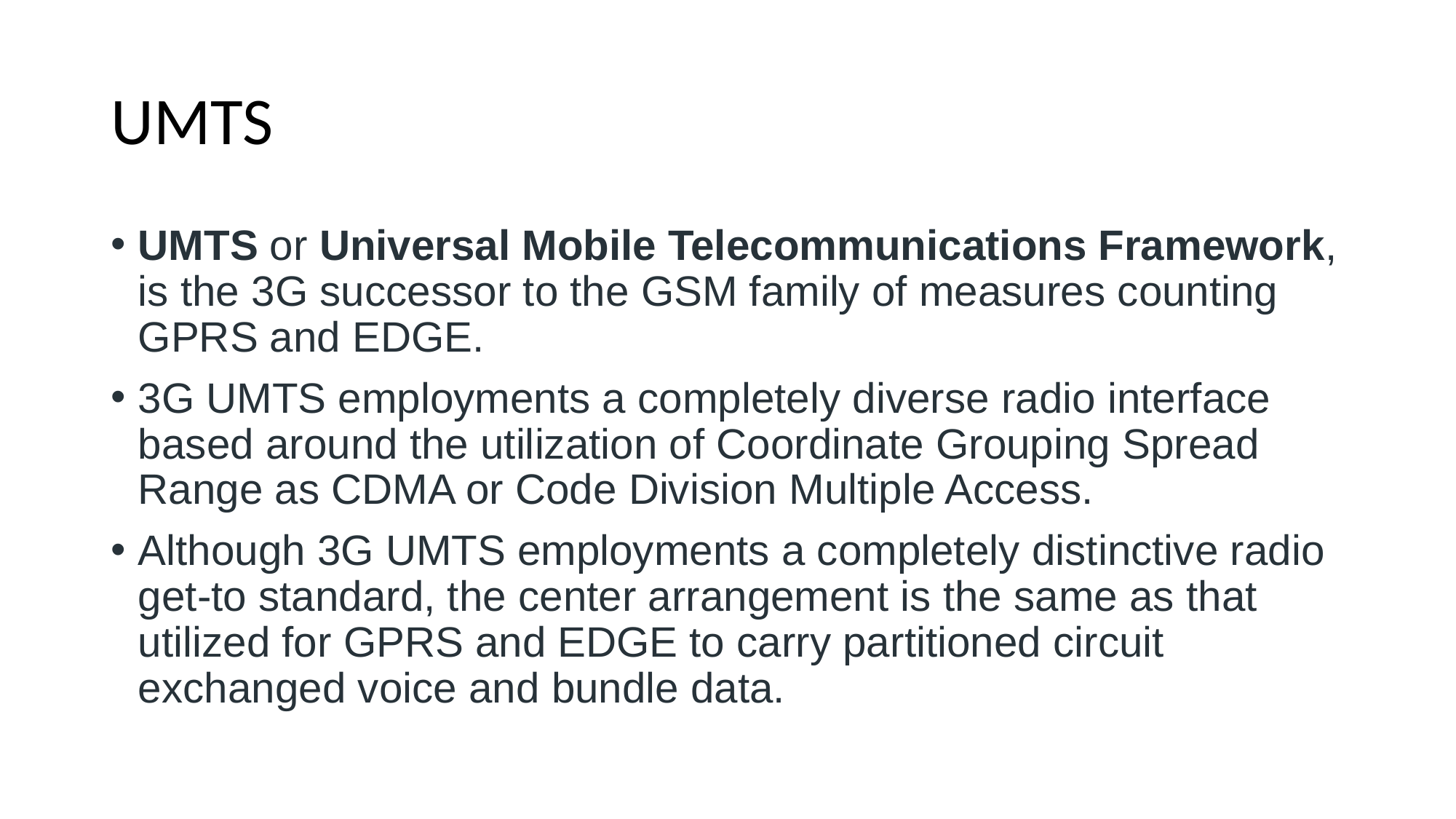

# UMTS
UMTS or Universal Mobile Telecommunications Framework, is the 3G successor to the GSM family of measures counting GPRS and EDGE.
3G UMTS employments a completely diverse radio interface based around the utilization of Coordinate Grouping Spread Range as CDMA or Code Division Multiple Access.
Although 3G UMTS employments a completely distinctive radio get-to standard, the center arrangement is the same as that utilized for GPRS and EDGE to carry partitioned circuit exchanged voice and bundle data.